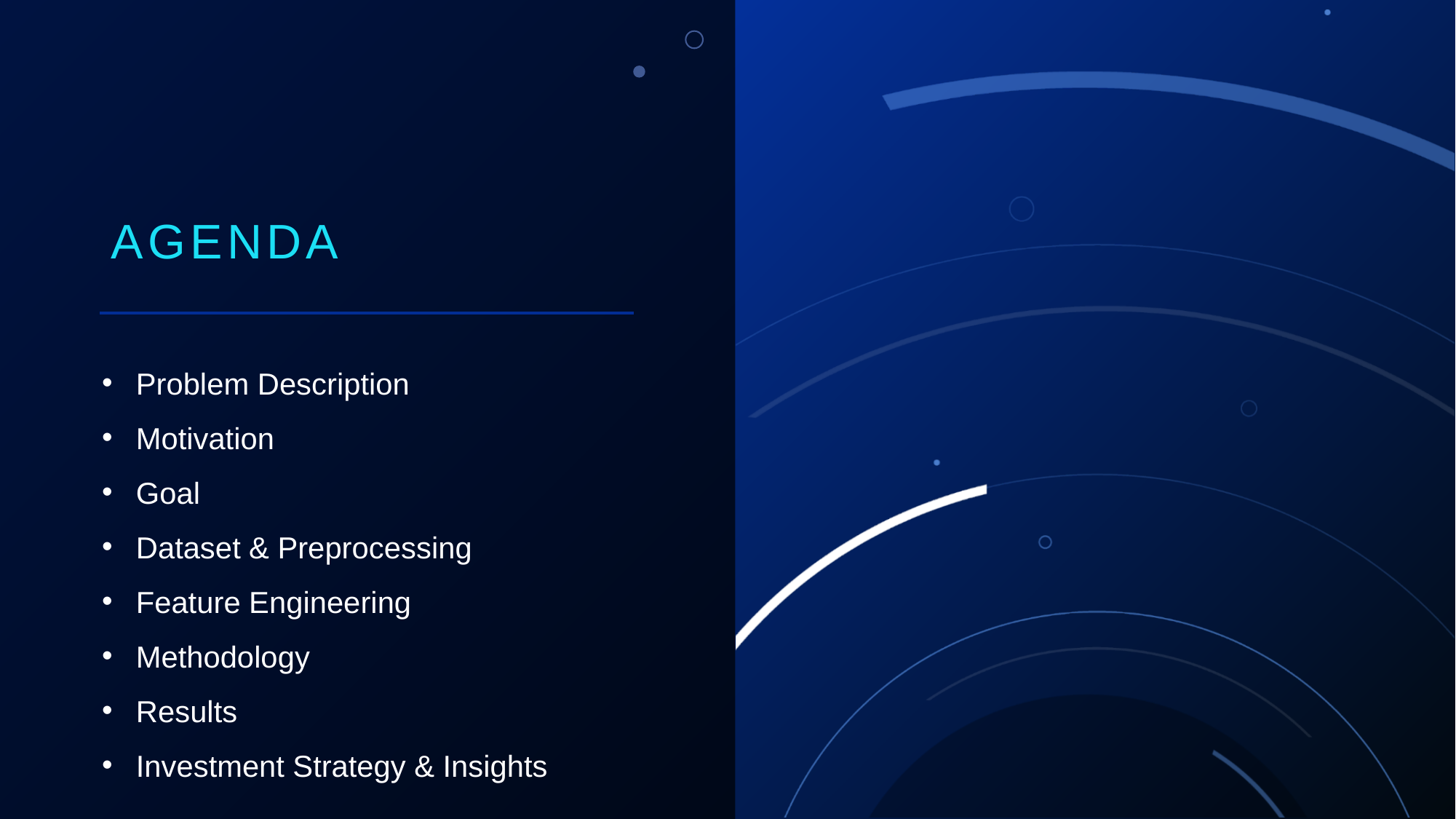

# Agenda
Problem Description
Motivation
Goal
Dataset & Preprocessing
Feature Engineering
Methodology
Results
Investment Strategy & Insights